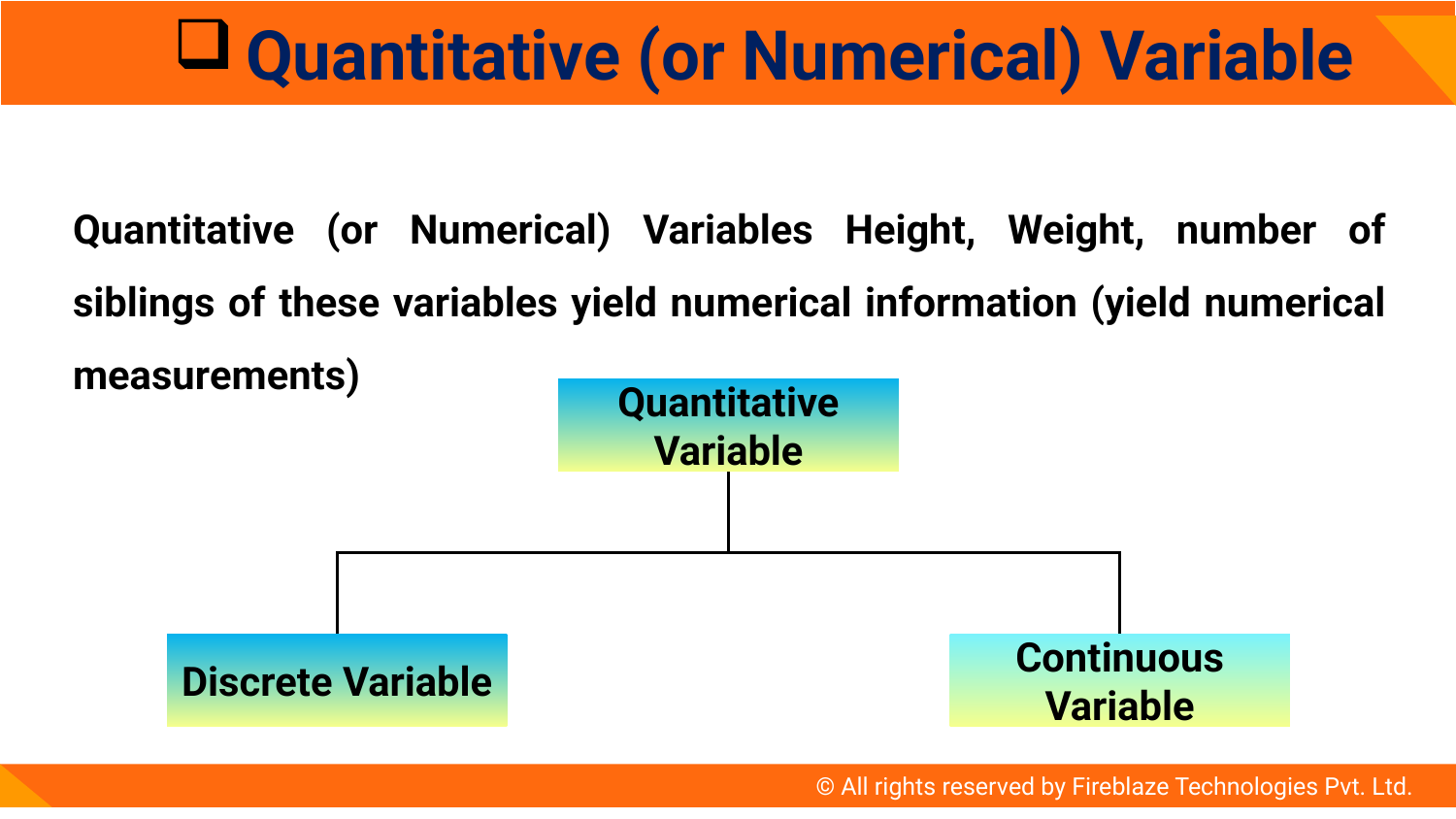

# Quantitative (or Numerical) Variable

Quantitative (or Numerical) Variables Height, Weight, number of siblings of these variables yield numerical information (yield numerical measurements)
Quantitative Variable
Discrete Variable
Continuous Variable

© All rights reserved by Fireblaze Technologies Pvt. Ltd.